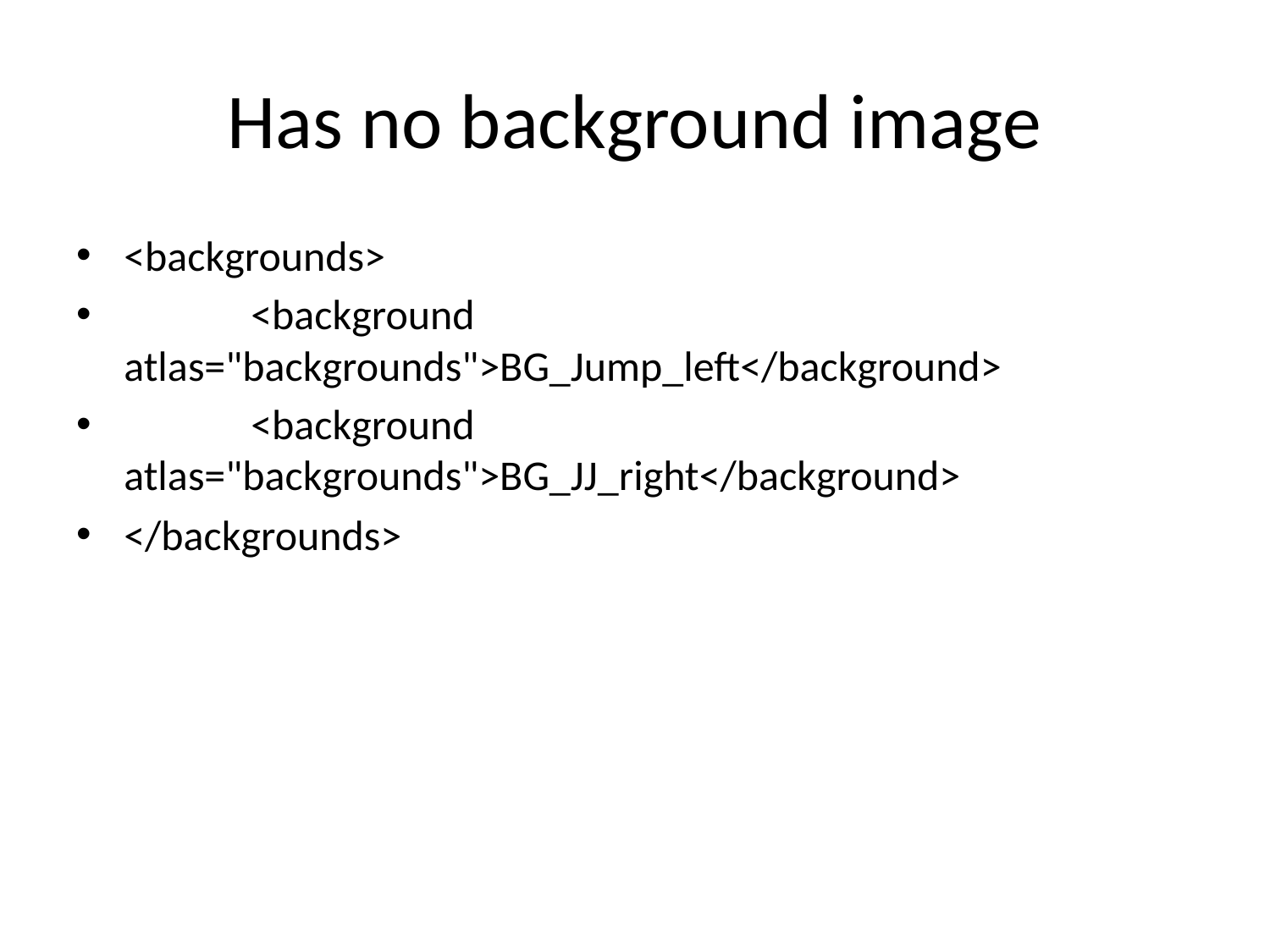

# Has no background image
<backgrounds>
	<background 	atlas="backgrounds">BG_Jump_left</background>
	<background 	atlas="backgrounds">BG_JJ_right</background>
</backgrounds>